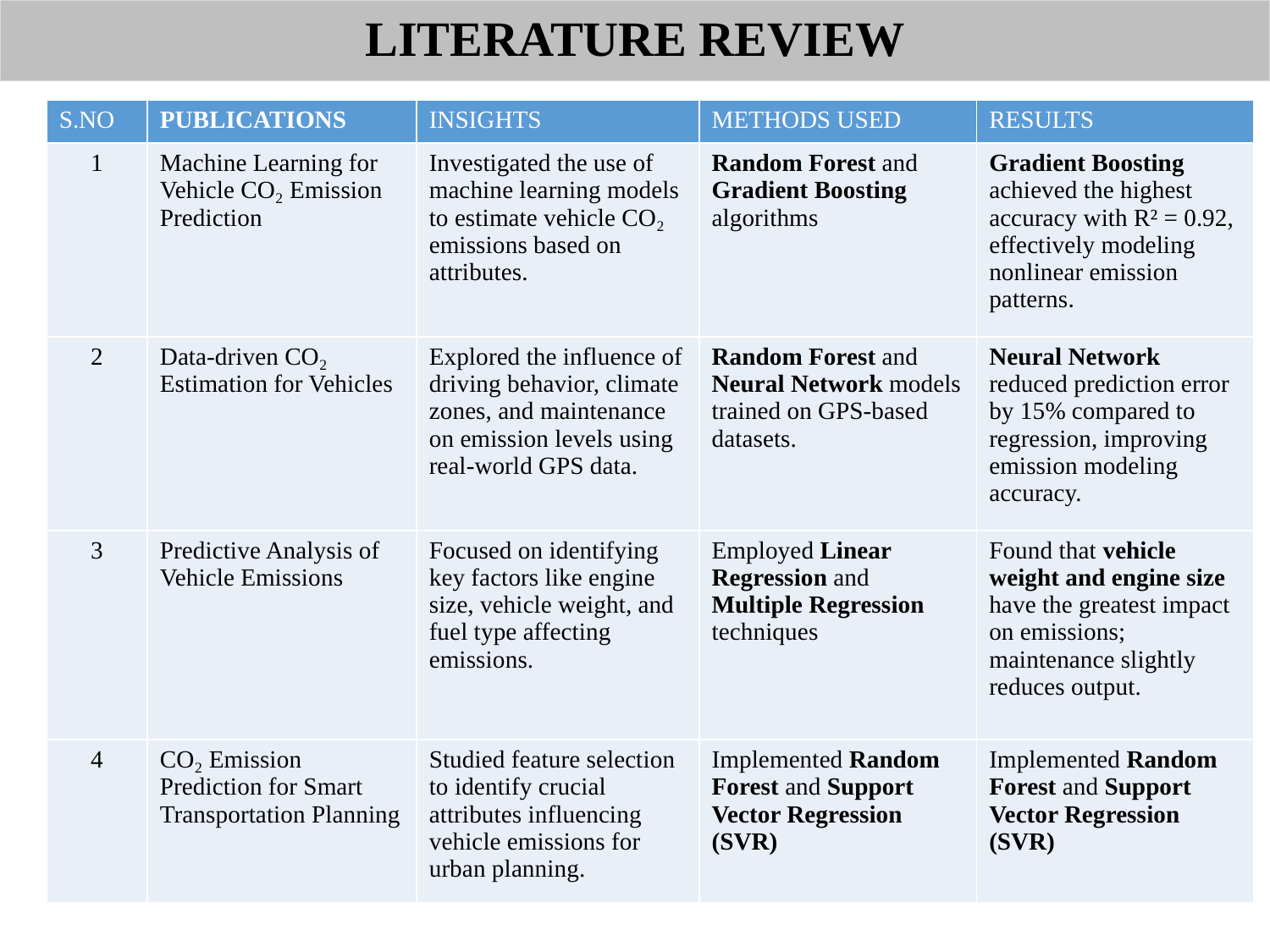

# LITERATURE REVIEW
| S.NO | PUBLICATIONS | INSIGHTS | METHODS USED | RESULTS |
| --- | --- | --- | --- | --- |
| 1 | Machine Learning for Vehicle CO₂ Emission Prediction | Investigated the use of machine learning models to estimate vehicle CO₂ emissions based on attributes. | Random Forest and Gradient Boosting algorithms | Gradient Boosting achieved the highest accuracy with R² = 0.92, effectively modeling nonlinear emission patterns. |
| 2 | Data-driven CO₂ Estimation for Vehicles | Explored the influence of driving behavior, climate zones, and maintenance on emission levels using real-world GPS data. | Random Forest and Neural Network models trained on GPS-based datasets. | Neural Network reduced prediction error by 15% compared to regression, improving emission modeling accuracy. |
| 3 | Predictive Analysis of Vehicle Emissions | Focused on identifying key factors like engine size, vehicle weight, and fuel type affecting emissions. | Employed Linear Regression and Multiple Regression techniques | Found that vehicle weight and engine size have the greatest impact on emissions; maintenance slightly reduces output. |
| 4 | CO₂ Emission Prediction for Smart Transportation Planning | Studied feature selection to identify crucial attributes influencing vehicle emissions for urban planning. | Implemented Random Forest and Support Vector Regression (SVR) | Implemented Random Forest and Support Vector Regression (SVR) |